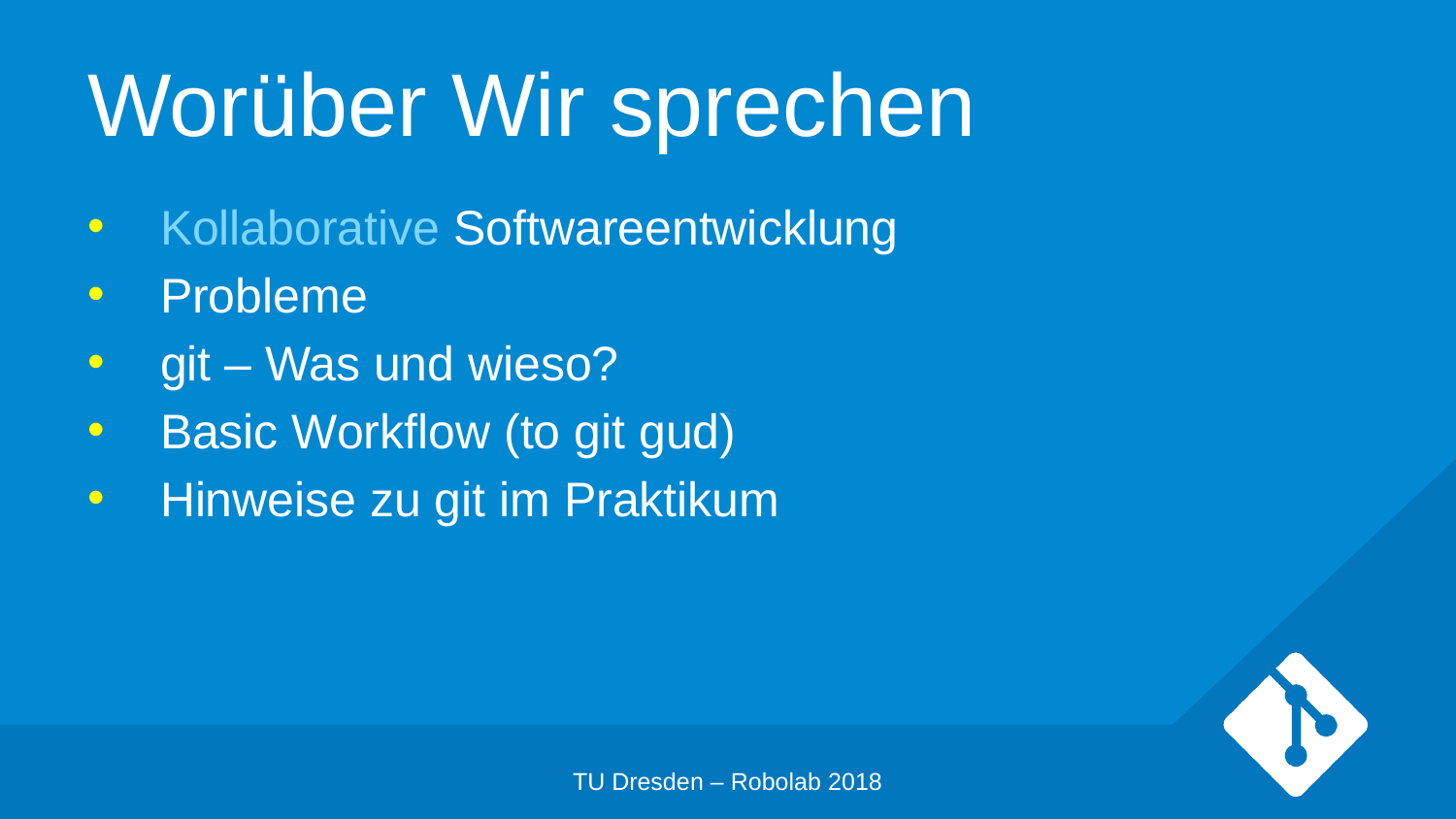

# Worüber Wir sprechen
Kollaborative Softwareentwicklung
Probleme
git – Was und wieso?
Basic Workflow (to git gud)
Hinweise zu git im Praktikum
TU Dresden – Robolab 2018